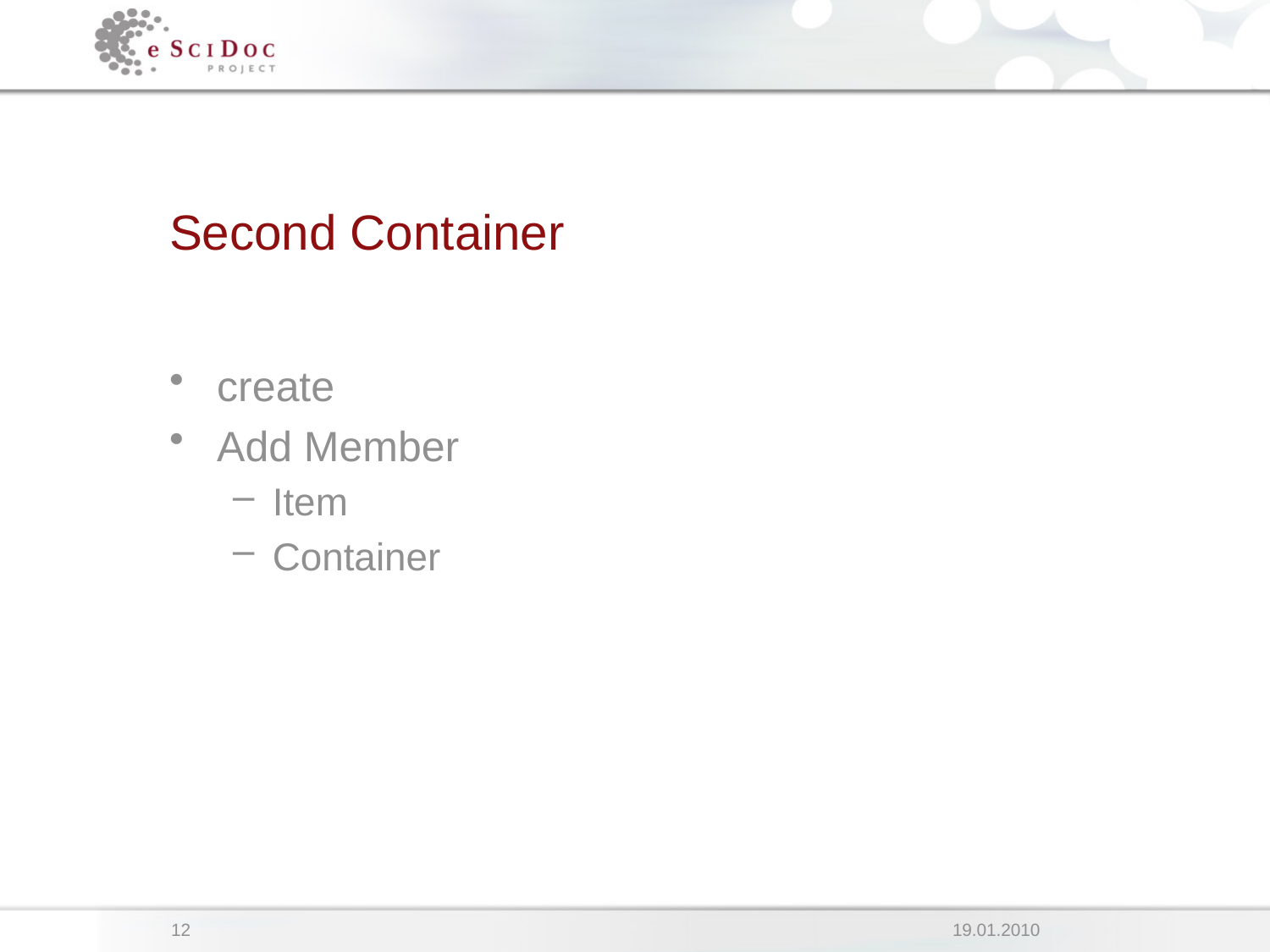

# Second Container
create
Add Member
Item
Container